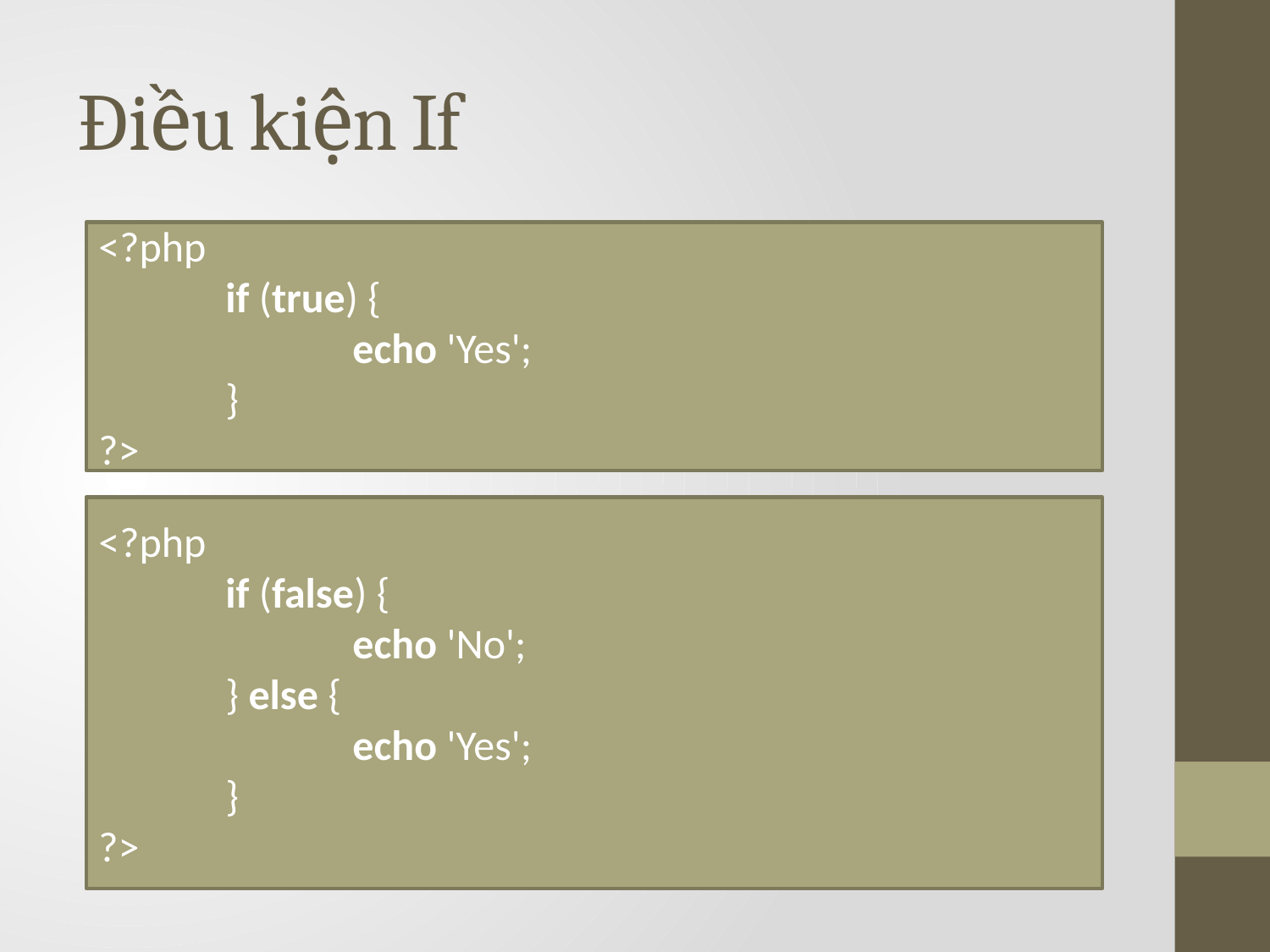

# Điều kiện If
<?php
	if (true) {
		echo 'Yes';
	}
?>
<?php
	if (false) {
		echo 'No';
	} else {
		echo 'Yes';
	}
?>